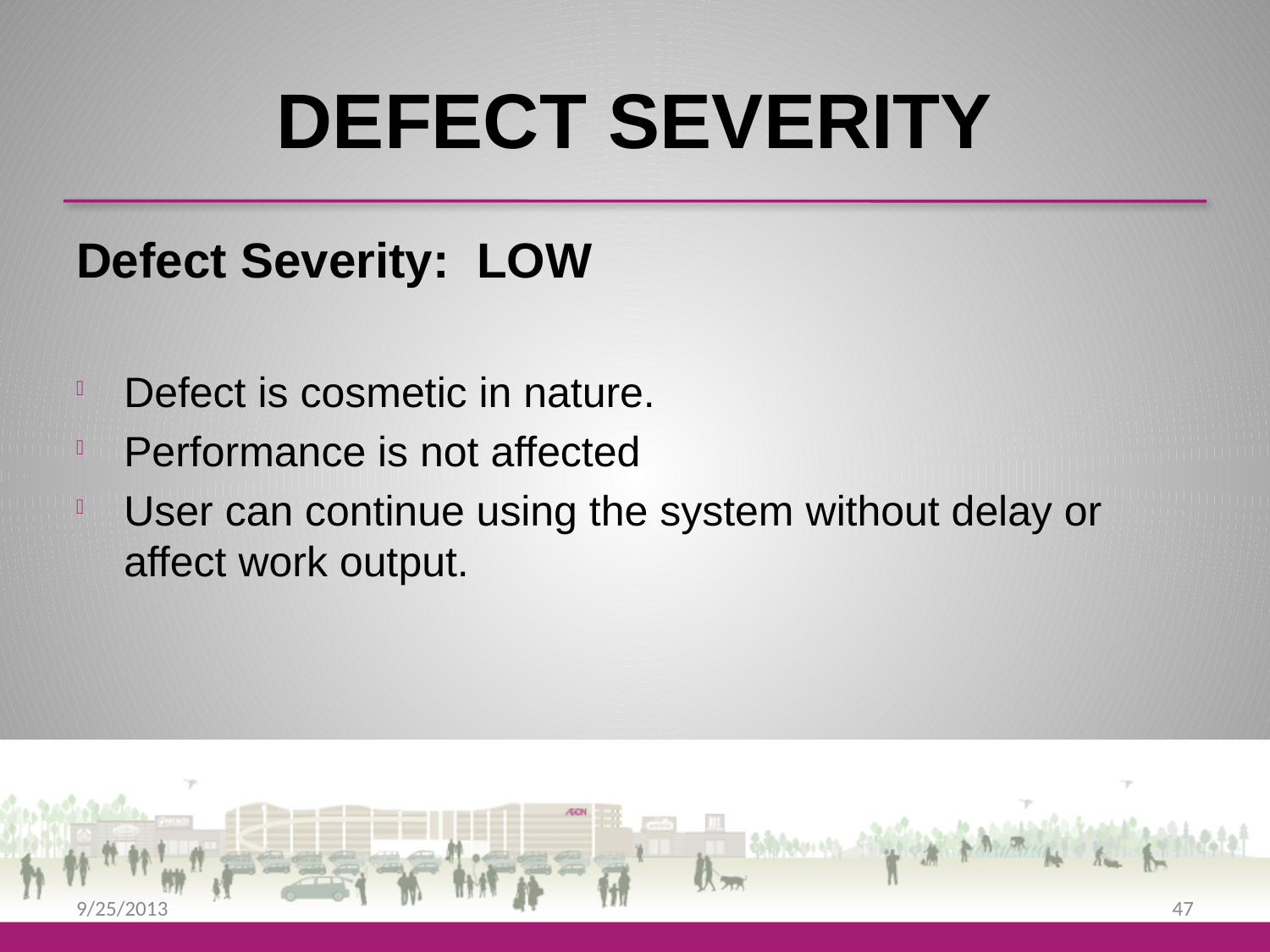

# DEFECT SEVERITY
Defect Severity:  LOW

Defect is cosmetic in nature.
Performance is not affected
User can continue using the system without delay or affect work output.
9/25/2013

47